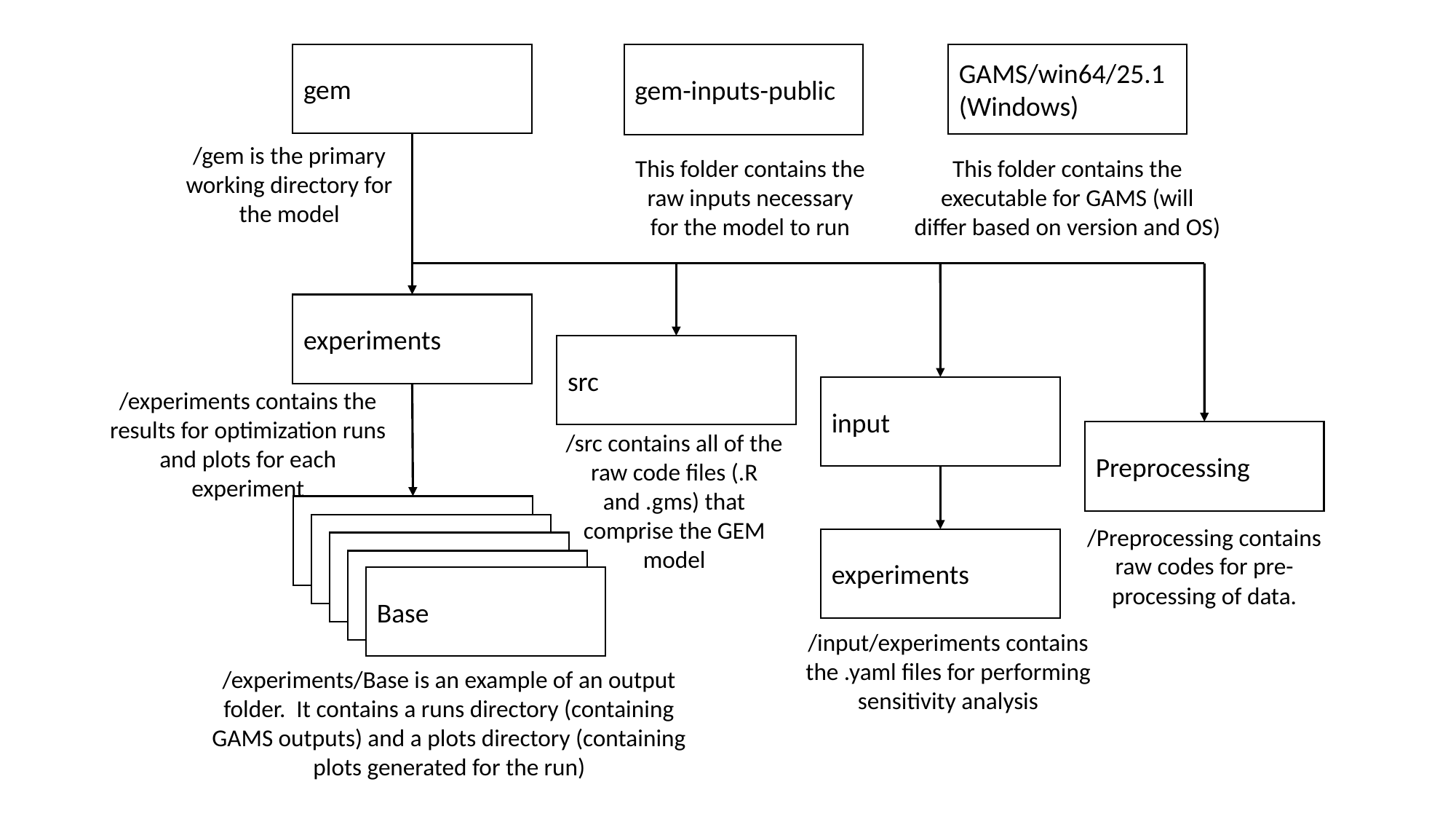

gem
gem-inputs-public
GAMS/win64/25.1 (Windows)
/gem is the primary working directory for the model
This folder contains the raw inputs necessary for the model to run
This folder contains the executable for GAMS (will differ based on version and OS)
experiments
src
input
/experiments contains the results for optimization runs and plots for each experiment
Preprocessing
/src contains all of the raw code files (.R and .gms) that comprise the GEM model

/Preprocessing contains raw codes for pre-processing of data.
experiments

Base
/input/experiments contains the .yaml files for performing sensitivity analysis
/experiments/Base is an example of an output folder.  It contains a runs directory (containing GAMS outputs) and a plots directory (containing plots generated for the run)